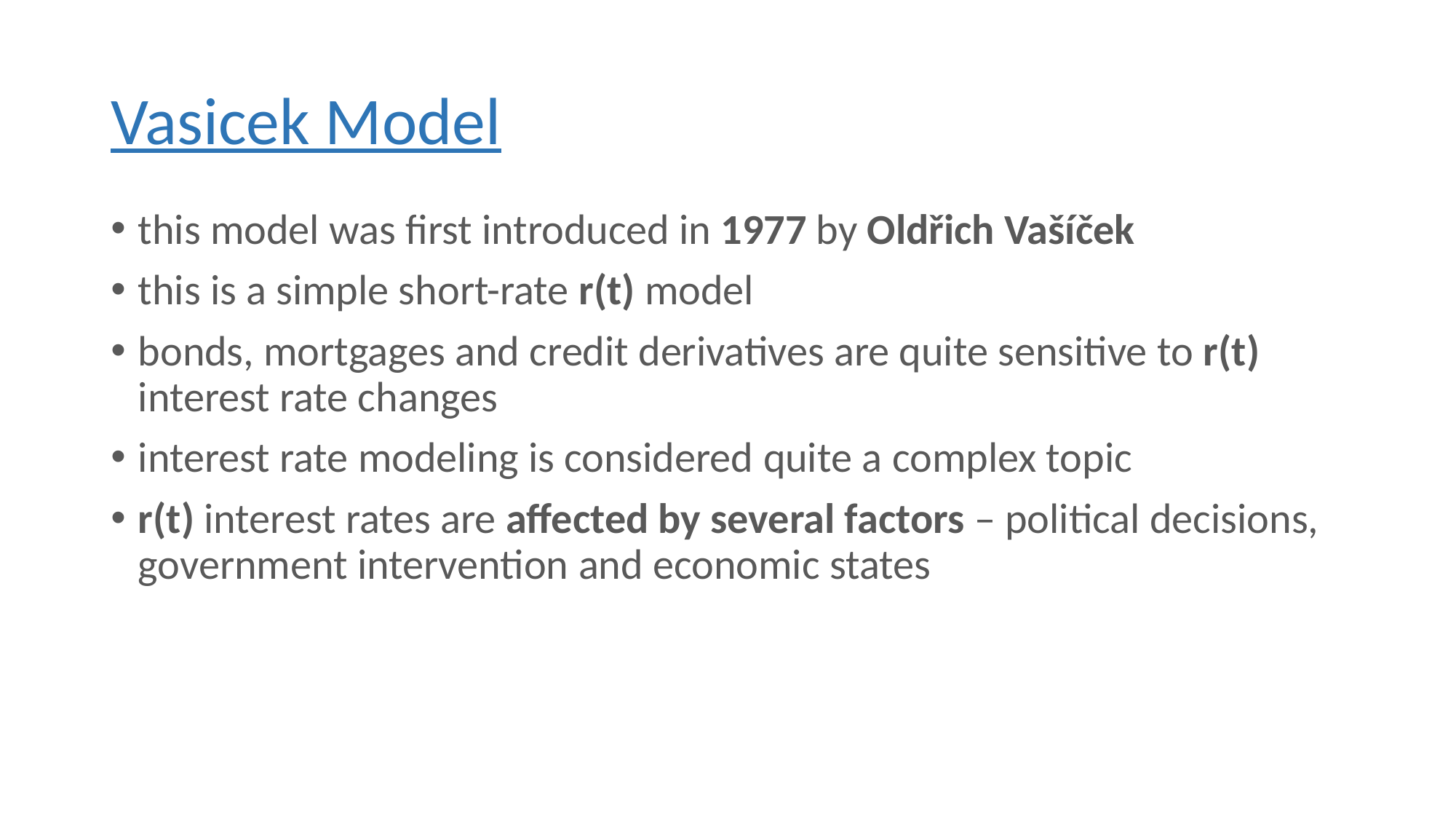

# Vasicek Model
this model was first introduced in 1977 by Oldřich Vašíček
this is a simple short-rate r(t) model
bonds, mortgages and credit derivatives are quite sensitive to r(t) interest rate changes
interest rate modeling is considered quite a complex topic
r(t) interest rates are affected by several factors – political decisions, government intervention and economic states